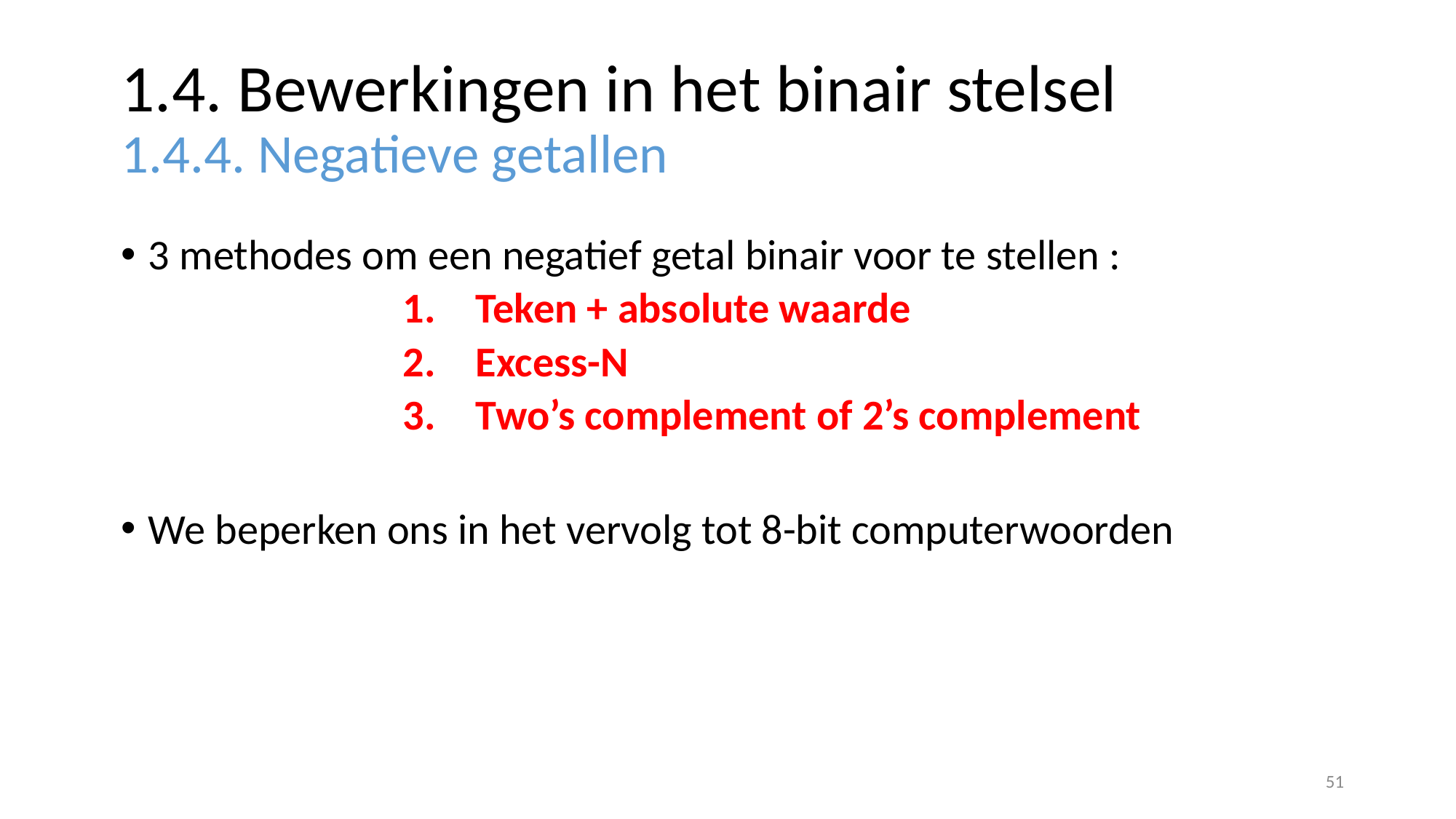

# 1.4. Bewerkingen in het binair stelsel 1.4.4. Negatieve getallen
3 methodes om een negatief getal binair voor te stellen :
Teken + absolute waarde
Excess-N
Two’s complement of 2’s complement

We beperken ons in het vervolg tot 8-bit computerwoorden

51